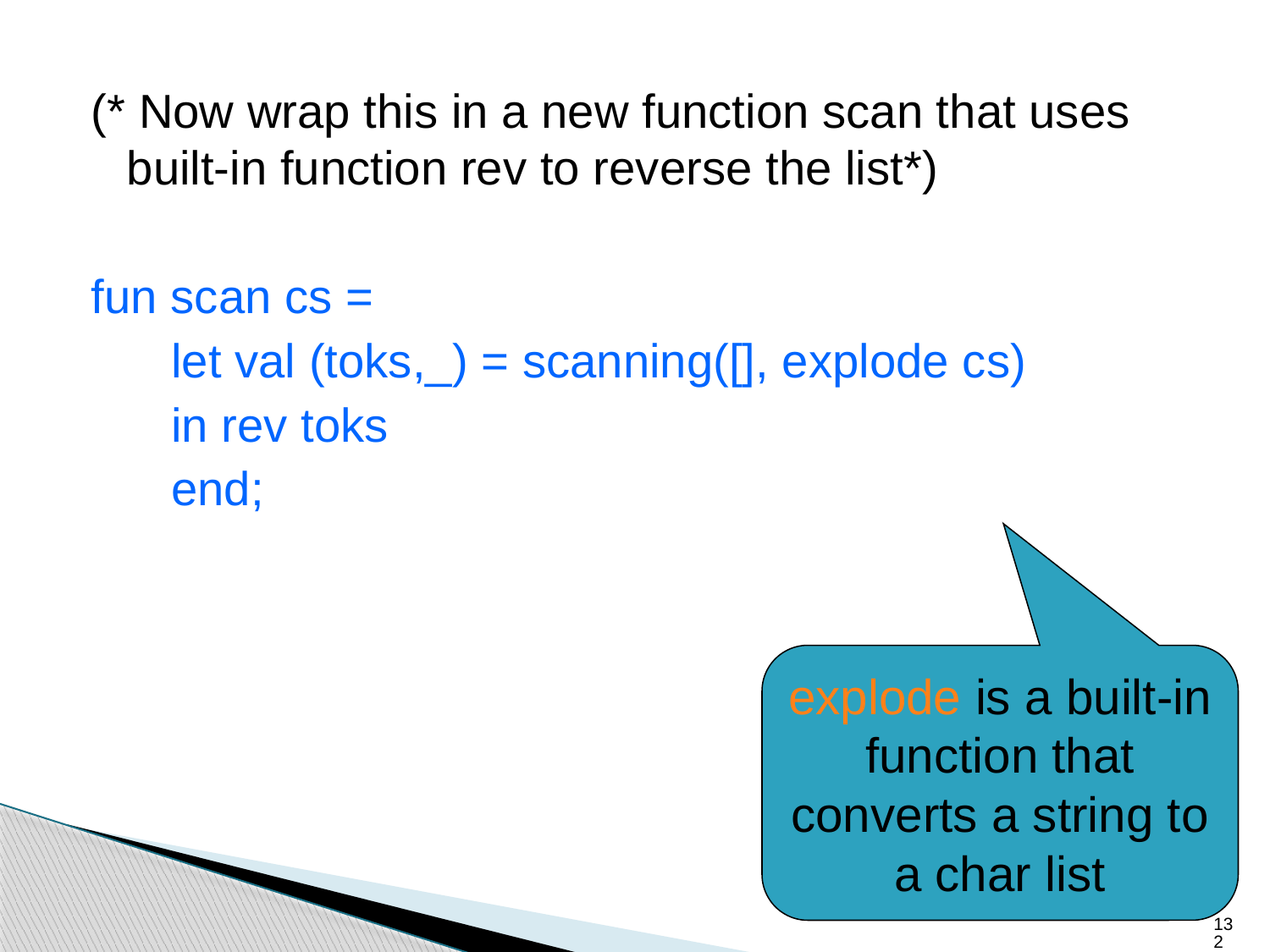

(* Now wrap this in a new function scan that uses built-in function rev to reverse the list*)

fun scan cs =
      let val (toks,_) = scanning([], explode cs)
      in rev toks
      end;

explode is a built-in function that converts a string to a char list
132